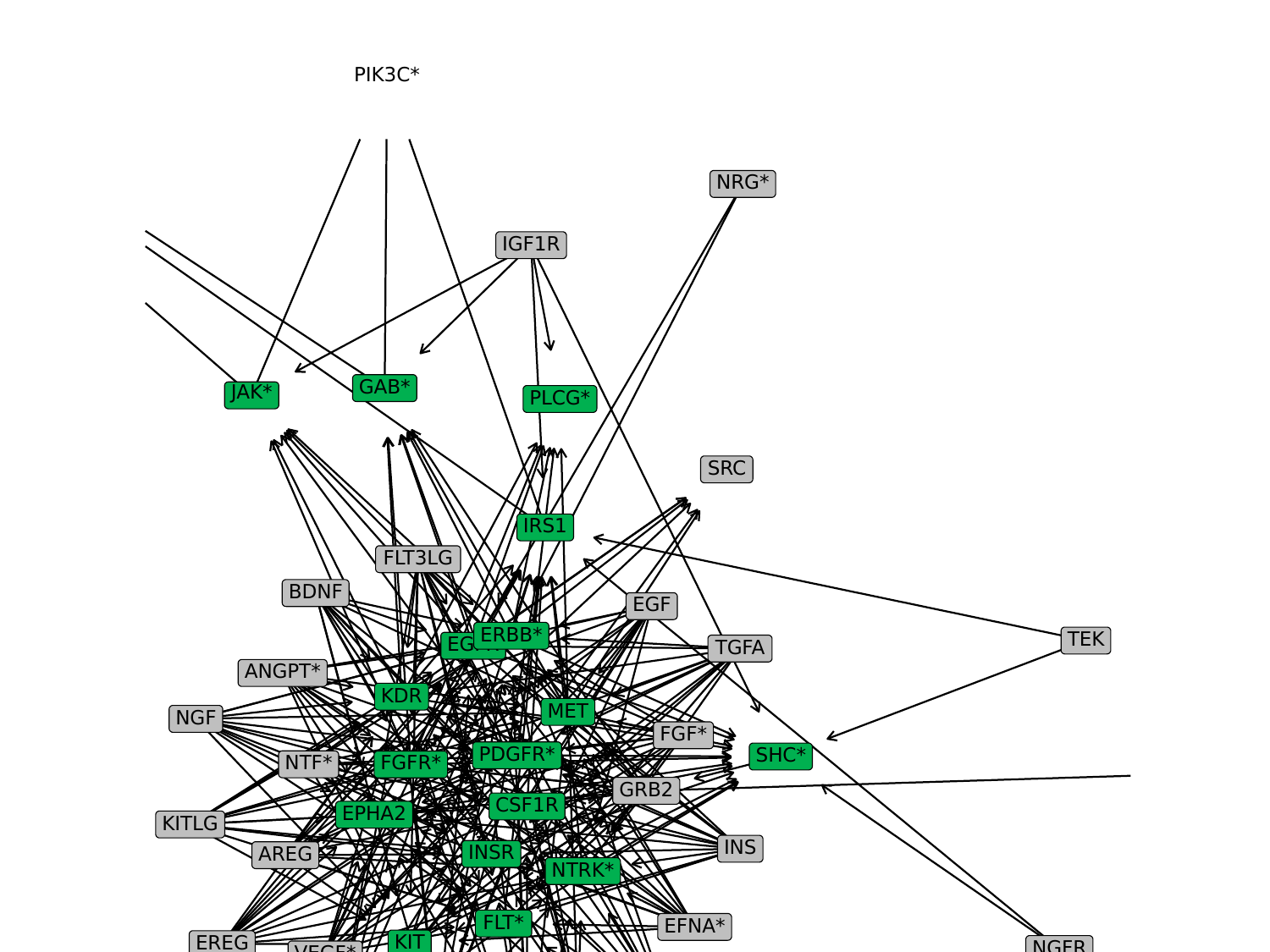

YWHA*
HSP90B1
CREB*
FOXO3
HSP90AB1
CREB3L*
BRCA1
ATF*
NR4A1
CRTC2
PHLPP2
PPP2R1*
TSC*
PHLPP1
MDM2
NOS3
PPP2R2*
BAD
CREB5
MTOR
AKT*
HSP90AA1
GSK3B
FOXO4
CDC*
MTCP1
PPP2C*
CASP*
CDKN1*
PDPK1
PPP2R5*
PPP2R3*
PIK3AP1
THEM4
TCL1*
PTK2
RRAS2
CHUK
IKBK*
MAP3K*
RAC*
NRAS
PRKC*
RAF1
BCL2*
BRAF
KRAS
MAP2K*
GNG*
RASA*
ARAF
PIK3R*
NFKB*
HRAS
PIK3C*

MRAS

RRAS

MAPT
NRG*

DUSP*

IGF1R

MYC
SHOC2

LAMTOR3

RPS6KA*
STMN1

PLA2G6

GAB*

JAK*

PLCG*

PLAAT3

SRC

PTPRR

CD19

ELK*

IRS1

FLT3LG

ETS*

MAPK*

BDNF

PLA2G3

EGF

ERBB*

TEK

EGFR

TGFA

ANGPT*

KDR

MET

NGF

JMJD7-PLA2G4B

FGF*

PLA1A

PLA2G1B

PDGFR*
SHC*

FGFR*
NTF*
PTPN*

PLA2G10

GRB2

CSF1R

EPHA2

PLA2G2*

KITLG

INS

INSR

AREG

MYB
NTRK*

FLT*

EFNA*

KIT
EREG

NGFR

VEGF*

MKNK1

MKNK2

PGF

HGF
PLA2G4*

CSF1

PDGF*

PLA2G5
IGF*
PLA2G12*